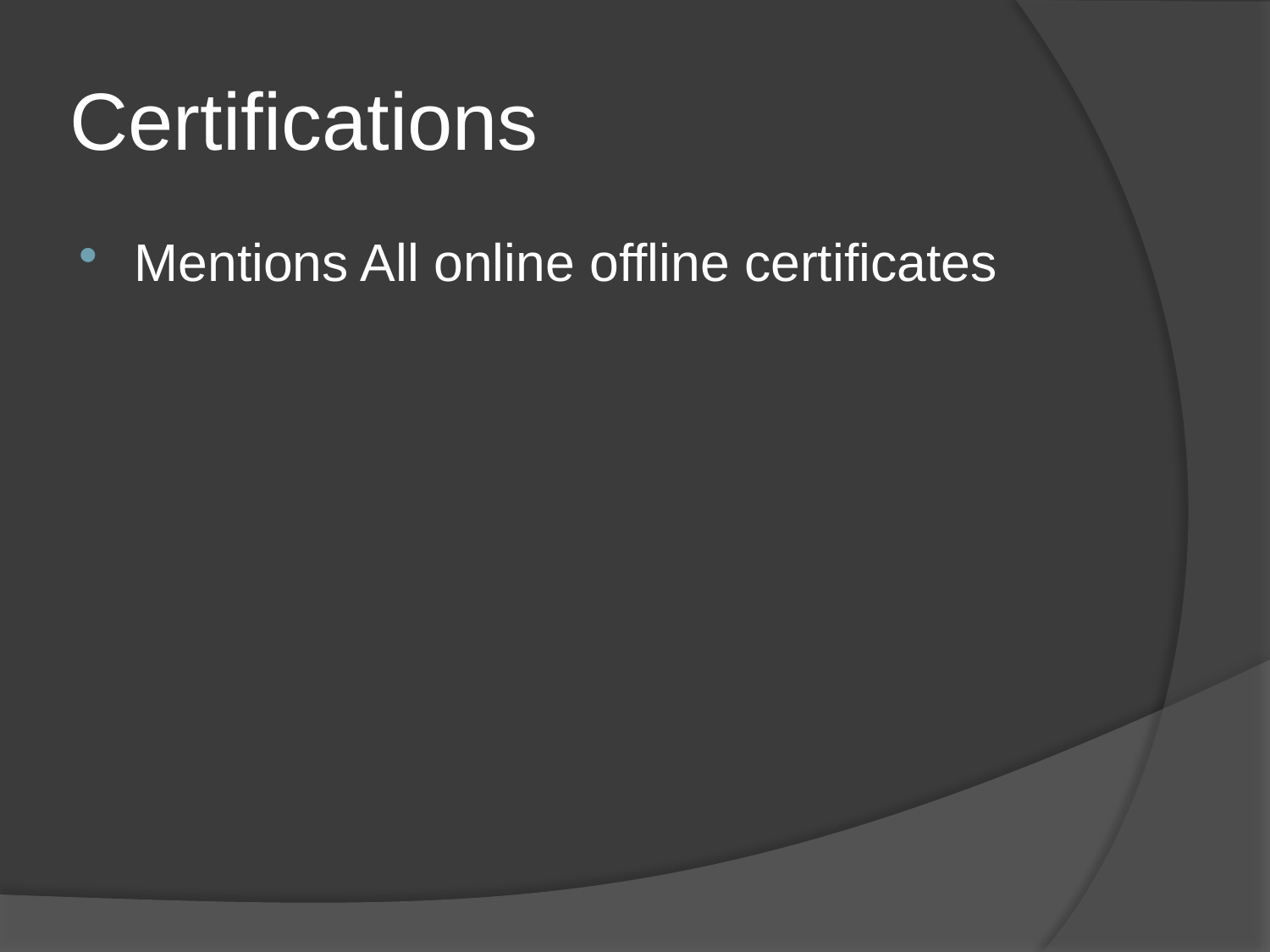

# Certifications
Mentions All online offline certificates